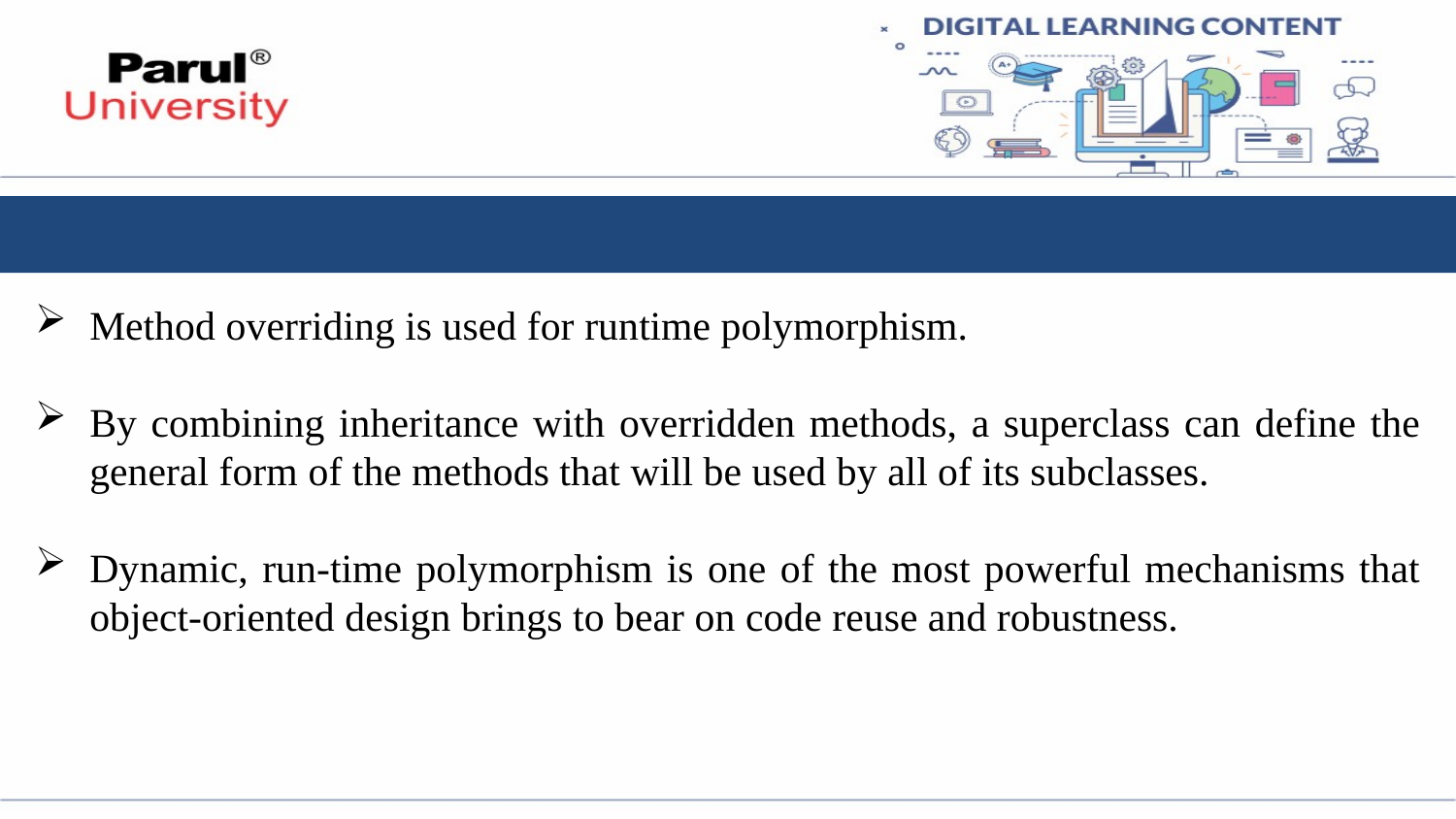

Method overriding is used for runtime polymorphism.

By combining inheritance with overridden methods, a superclass can define the general form of the methods that will be used by all of its subclasses.

Dynamic, run-time polymorphism is one of the most powerful mechanisms that object-oriented design brings to bear on code reuse and robustness.